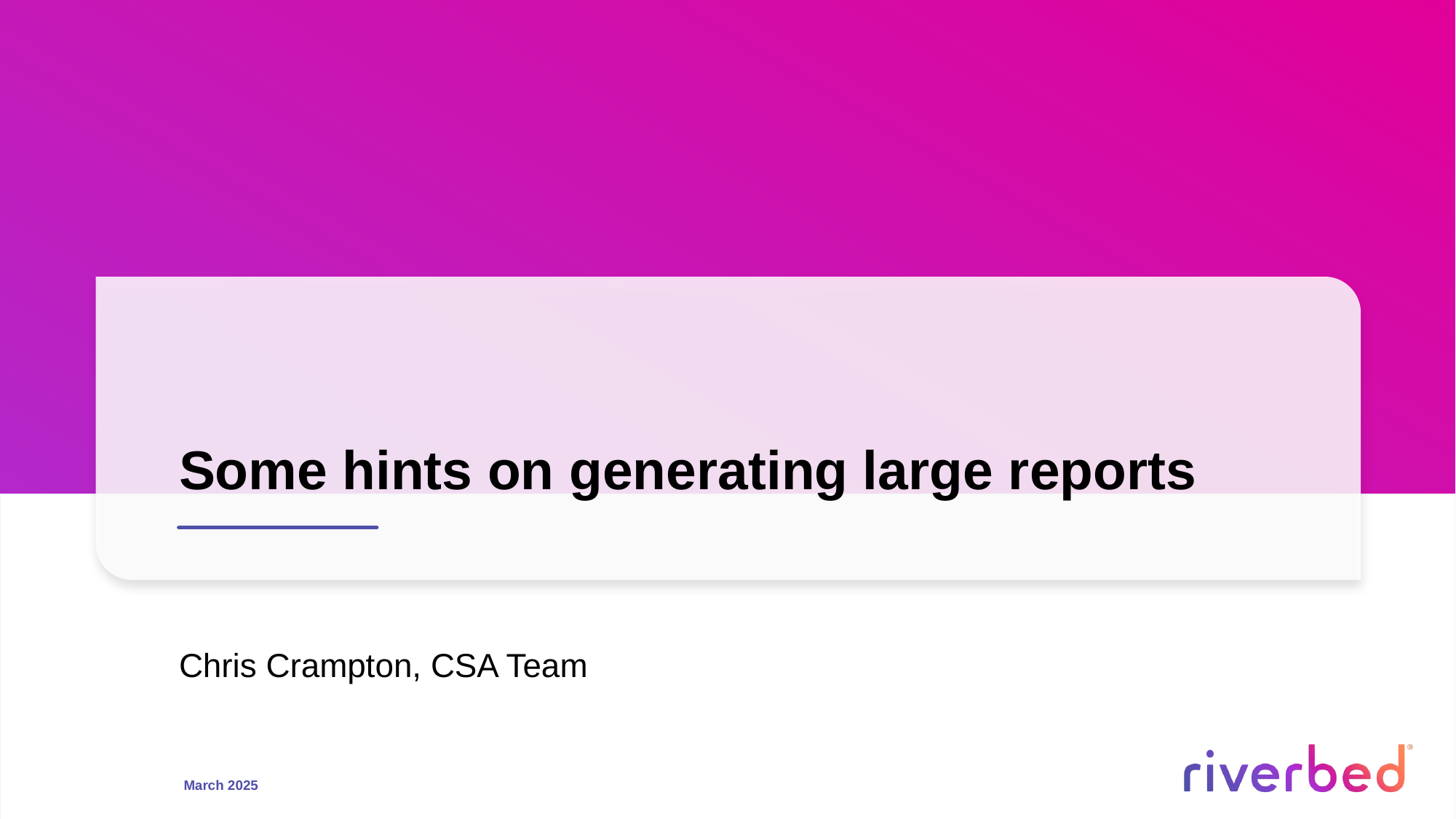

# Some hints on generating large reports
Chris Crampton, CSA Team
March 2025